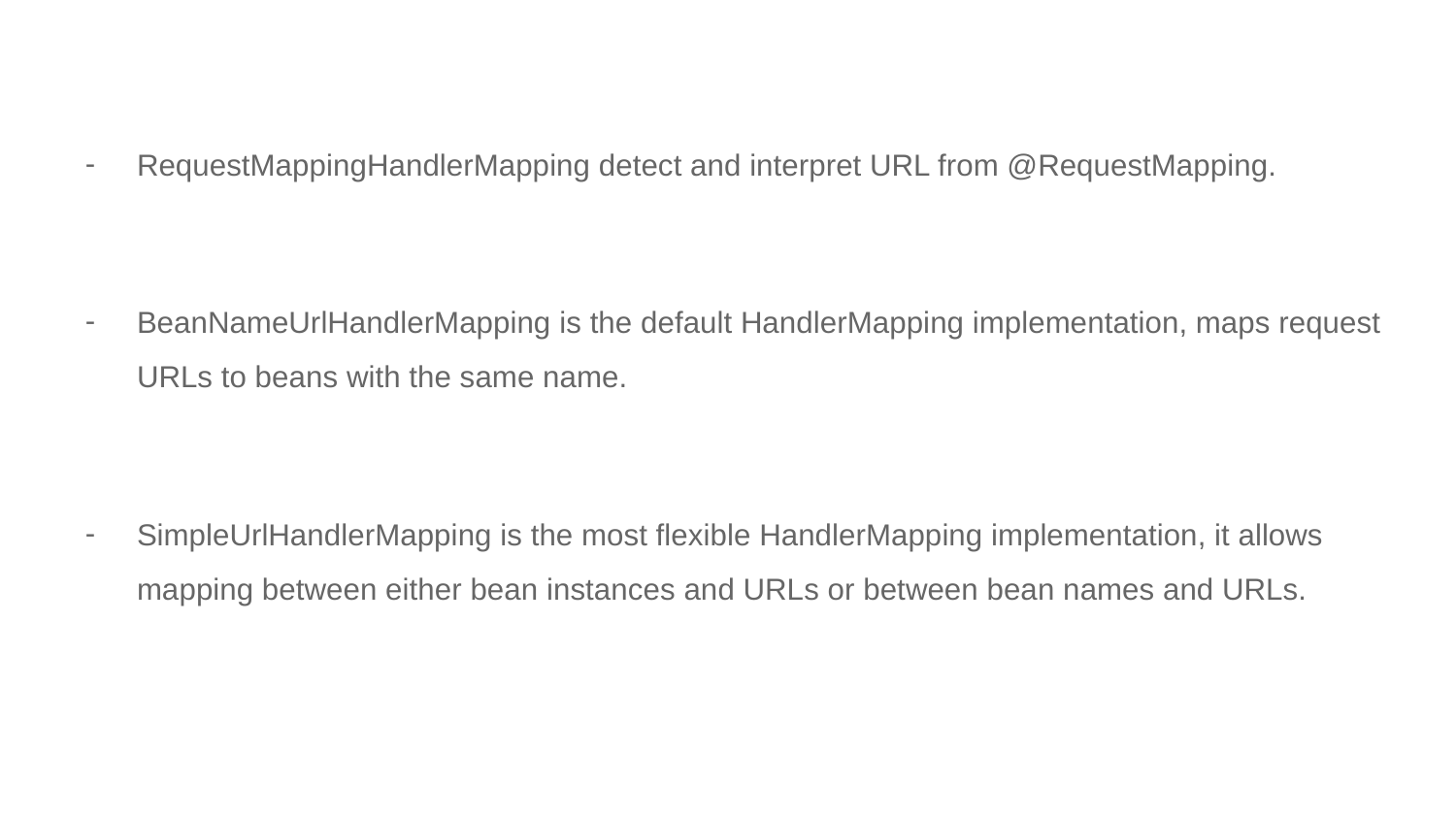

RequestMappingHandlerMapping detect and interpret URL from @RequestMapping.

BeanNameUrlHandlerMapping is the default HandlerMapping implementation, maps request URLs to beans with the same name.

SimpleUrlHandlerMapping is the most flexible HandlerMapping implementation, it allows mapping between either bean instances and URLs or between bean names and URLs.